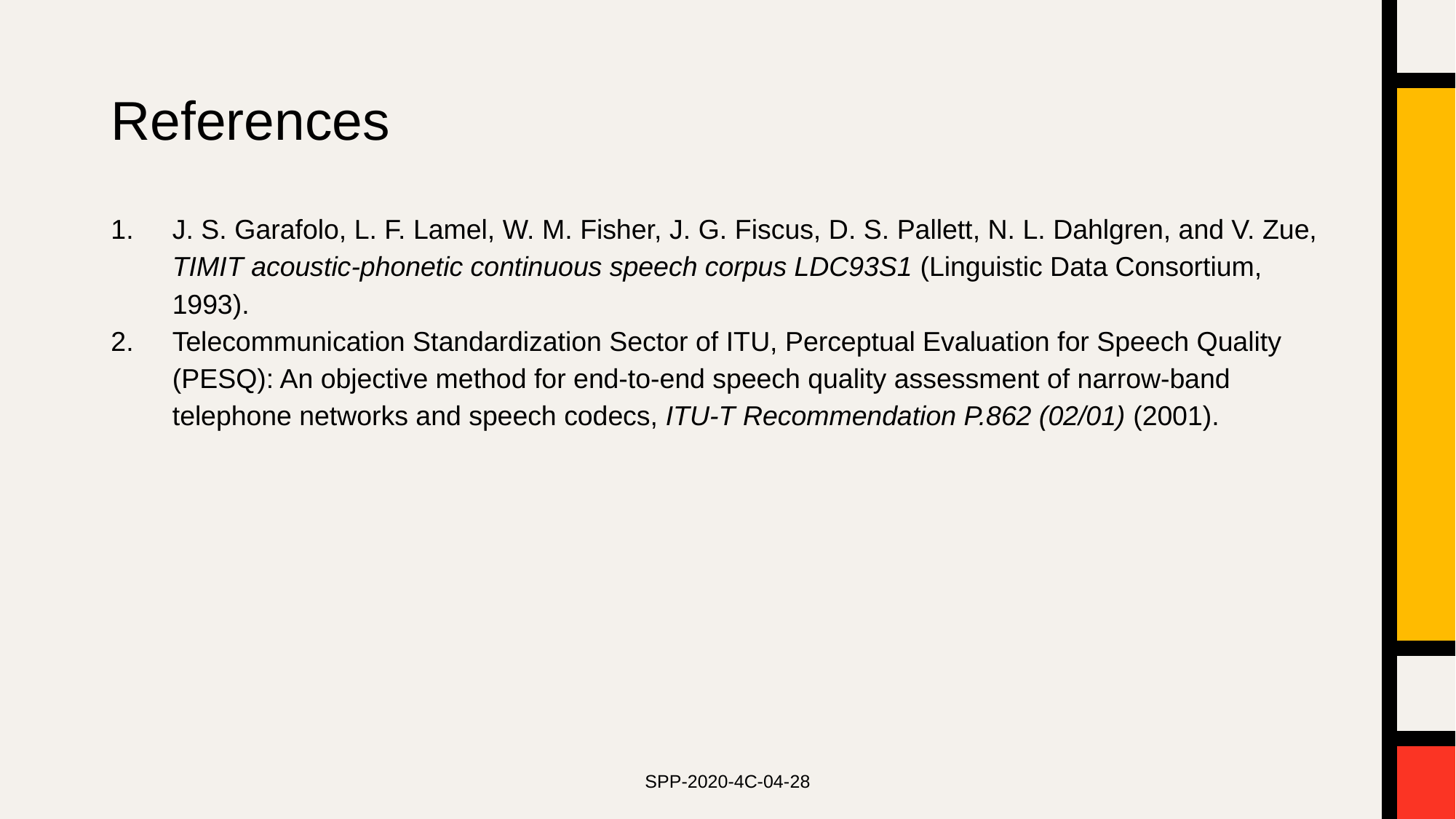

# References

J. S. Garafolo, L. F. Lamel, W. M. Fisher, J. G. Fiscus, D. S. Pallett, N. L. Dahlgren, and V. Zue, TIMIT acoustic-phonetic continuous speech corpus LDC93S1 (Linguistic Data Consortium, 1993).
Telecommunication Standardization Sector of ITU, Perceptual Evaluation for Speech Quality (PESQ): An objective method for end-to-end speech quality assessment of narrow-band telephone networks and speech codecs, ITU-T Recommendation P.862 (02/01) (2001).

SPP-2020-4C-04-28